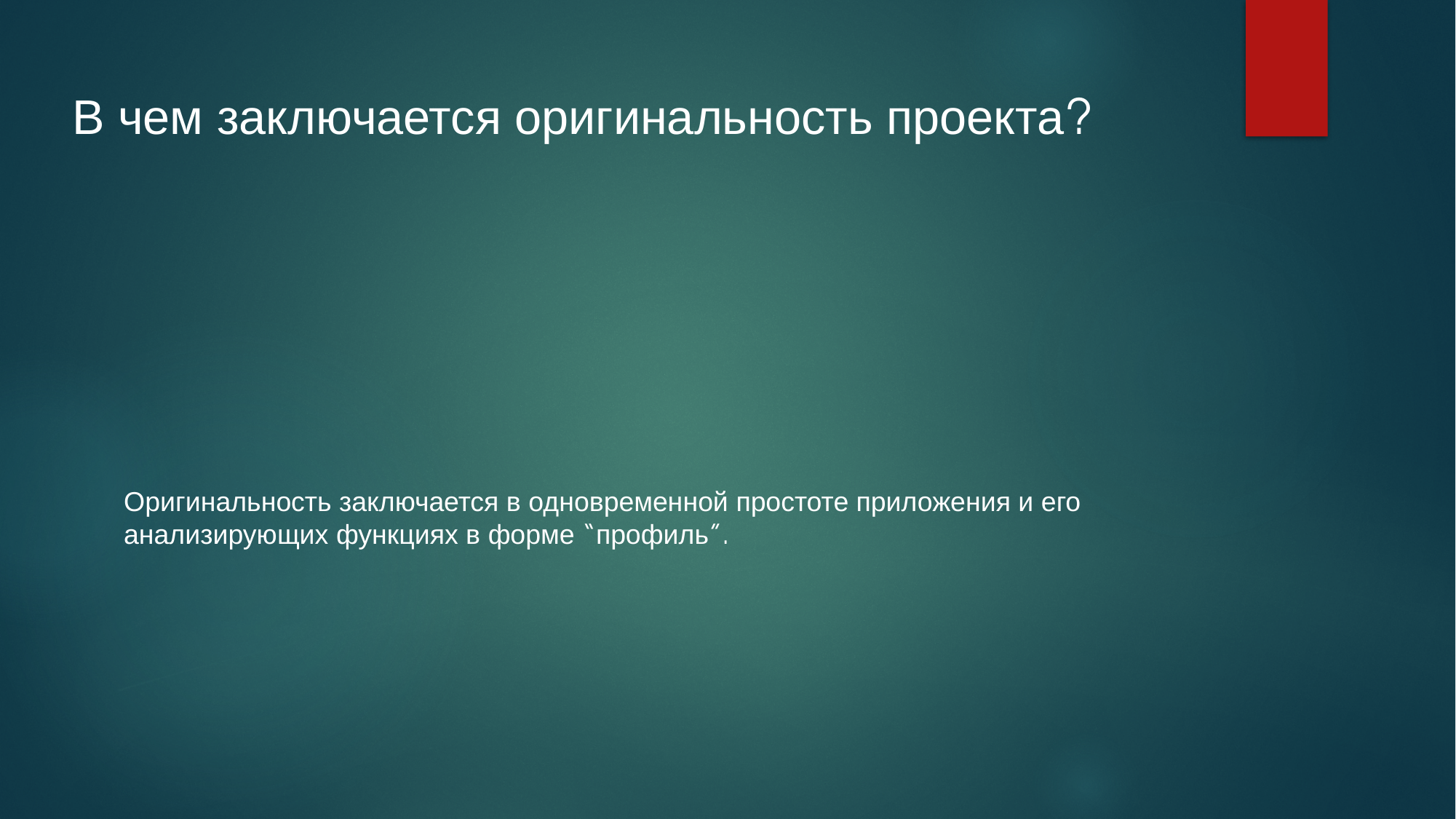

В чем заключается оригинальность проекта?
Оригинальность заключается в одновременной простоте приложения и его анализирующих функциях в форме “профиль”.